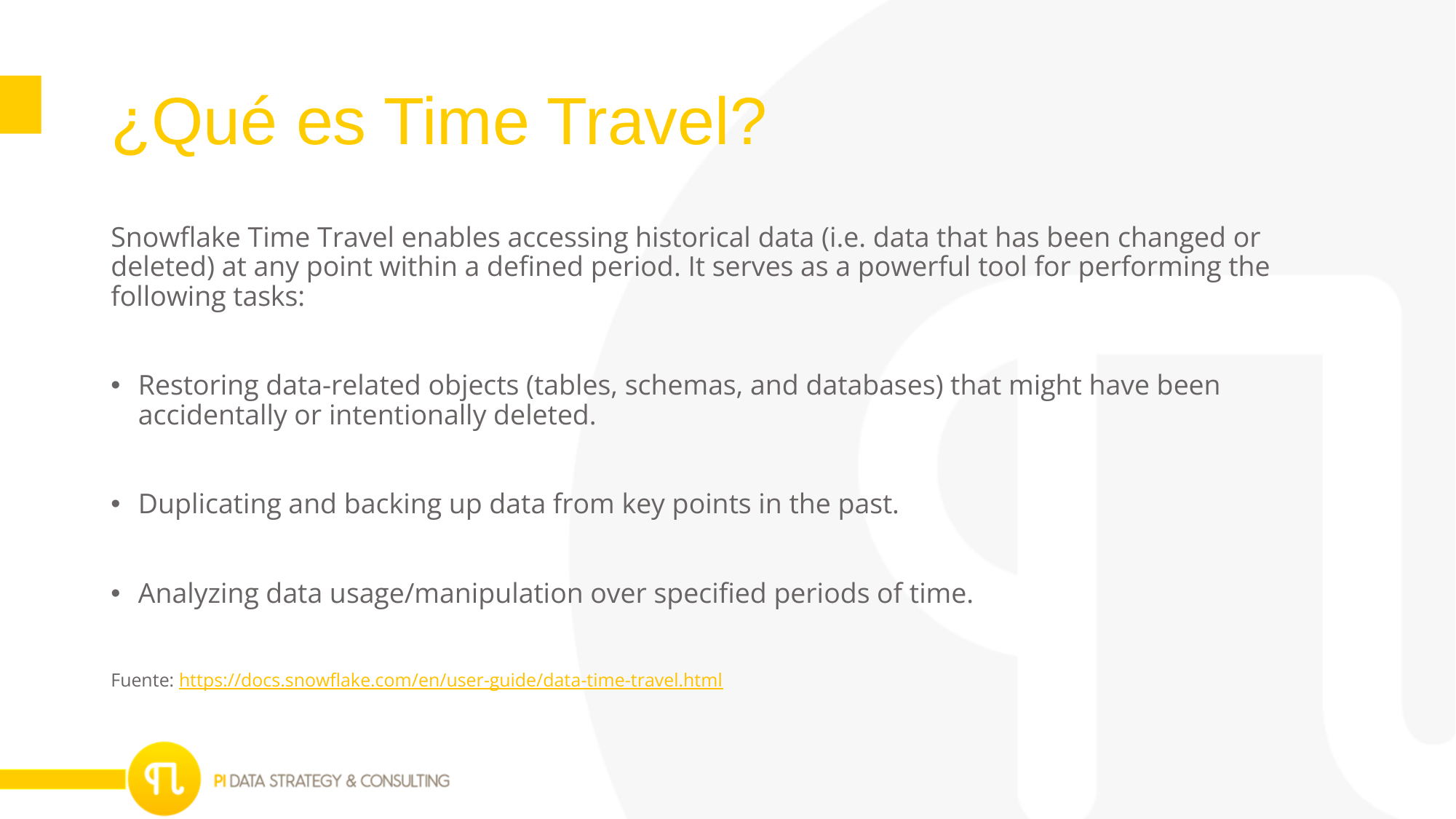

# ¿Qué es Time Travel?
Snowflake Time Travel enables accessing historical data (i.e. data that has been changed or deleted) at any point within a defined period. It serves as a powerful tool for performing the following tasks:

Restoring data-related objects (tables, schemas, and databases) that might have been accidentally or intentionally deleted.

Duplicating and backing up data from key points in the past.

Analyzing data usage/manipulation over specified periods of time.

Fuente: https://docs.snowflake.com/en/user-guide/data-time-travel.html